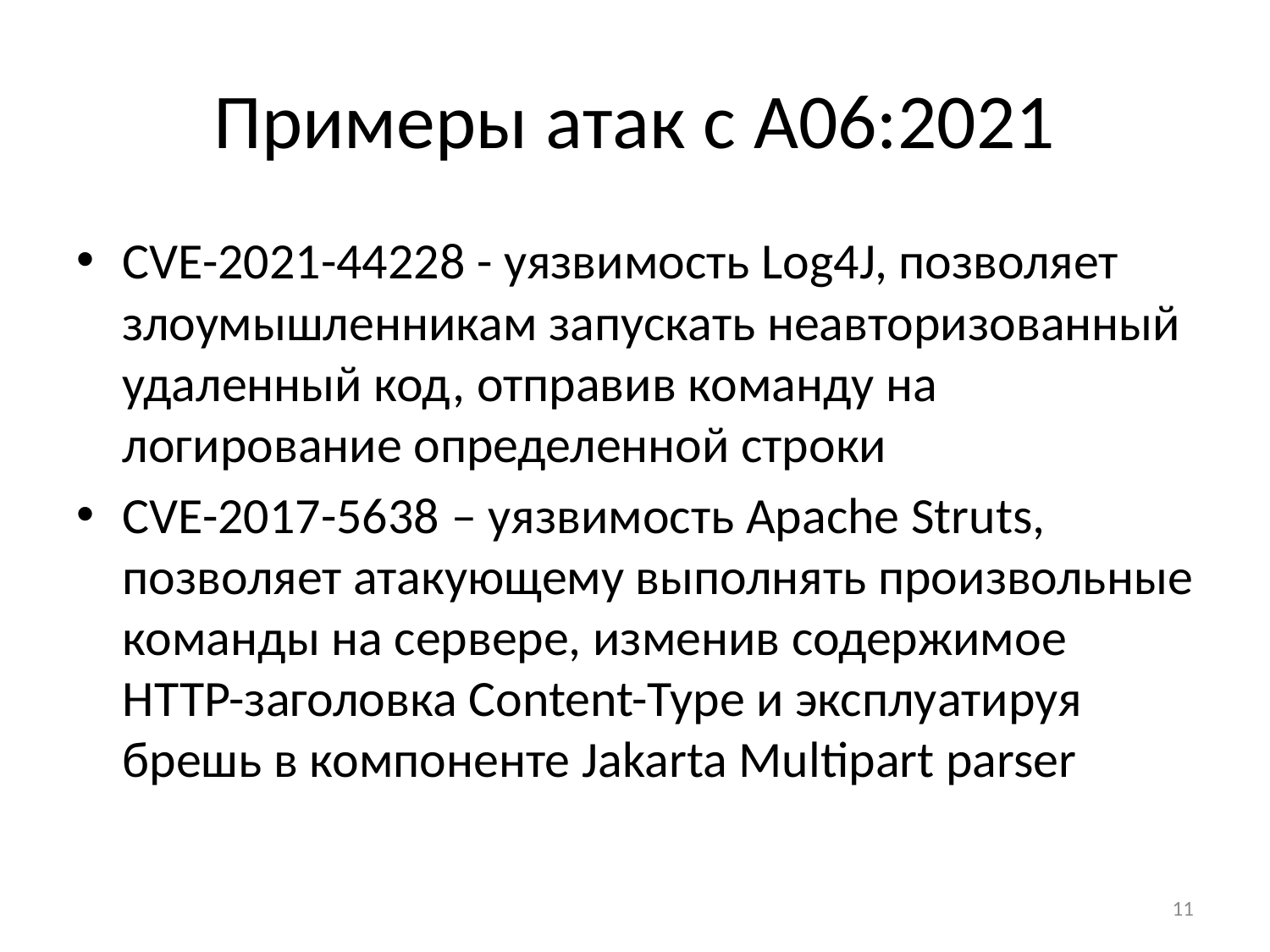

# Примеры атак с A06:2021
CVE-2021-44228 - уязвимость Log4J, позволяет злоумышленникам запускать неавторизованный удаленный код, отправив команду на логирование определенной строки
CVE-2017-5638 – уязвимость Apache Struts, позволяет атакующему выполнять произвольные команды на сервере, изменив содержимое HTTP-заголовка Content-Type и эксплуатируя брешь в компоненте Jakarta Multipart parser

11